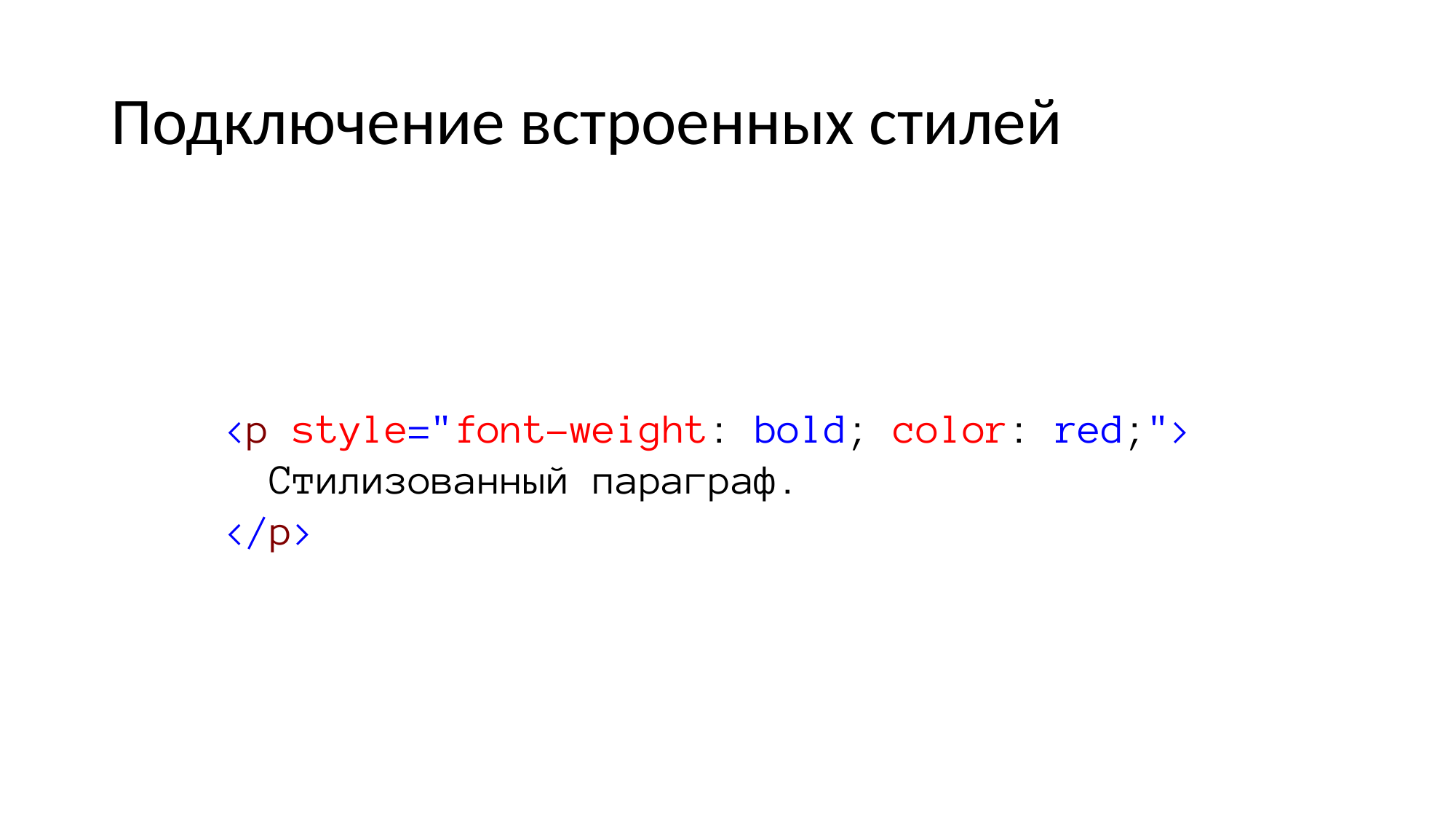

# Подключение встроенных стилей
<p style="font-weight: bold; color: red;">
  Стилизованный параграф.
</p>